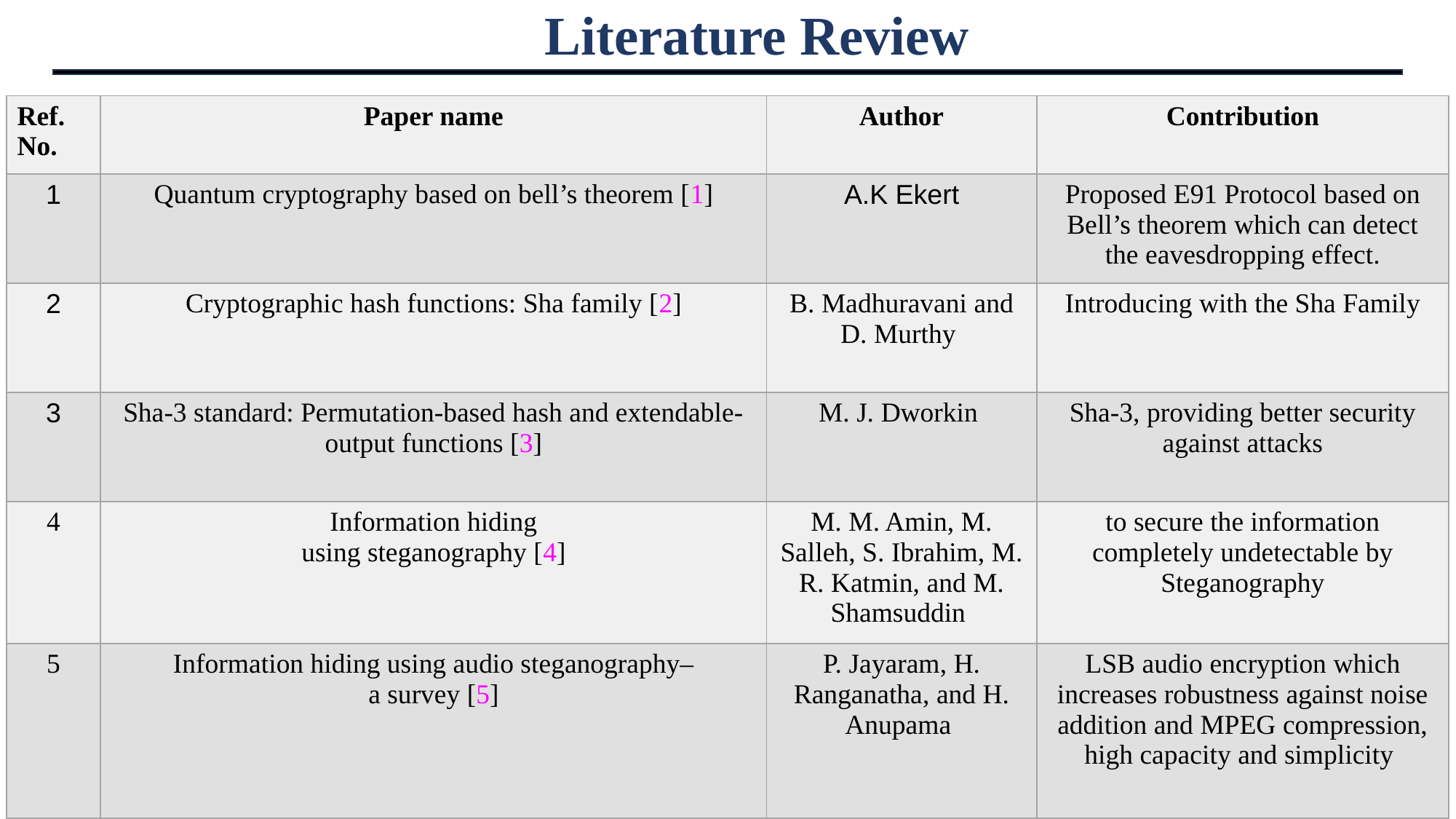

Literature Review

| Ref. No. | Paper name | Author | Contribution |
| --- | --- | --- | --- |
| 1 | Quantum cryptography based on bell’s theorem [1] | A.K Ekert | Proposed E91 Protocol based on Bell’s theorem which can detect the eavesdropping effect. |
| 2 | Cryptographic hash functions: Sha family [2] | B. Madhuravani and D. Murthy | Introducing with the Sha Family |
| 3 | Sha-3 standard: Permutation-based hash and extendable-output functions [3] | M. J. Dworkin | Sha-3, providing better security against attacks |
| 4 | Information hiding using steganography [4] | M. M. Amin, M. Salleh, S. Ibrahim, M. R. Katmin, and M. Shamsuddin | to secure the information completely undetectable by Steganography |
| 5 | Information hiding using audio steganography– a survey [5] | P. Jayaram, H. Ranganatha, and H. Anupama | LSB audio encryption which increases robustness against noise addition and MPEG compression, high capacity and simplicity |
6